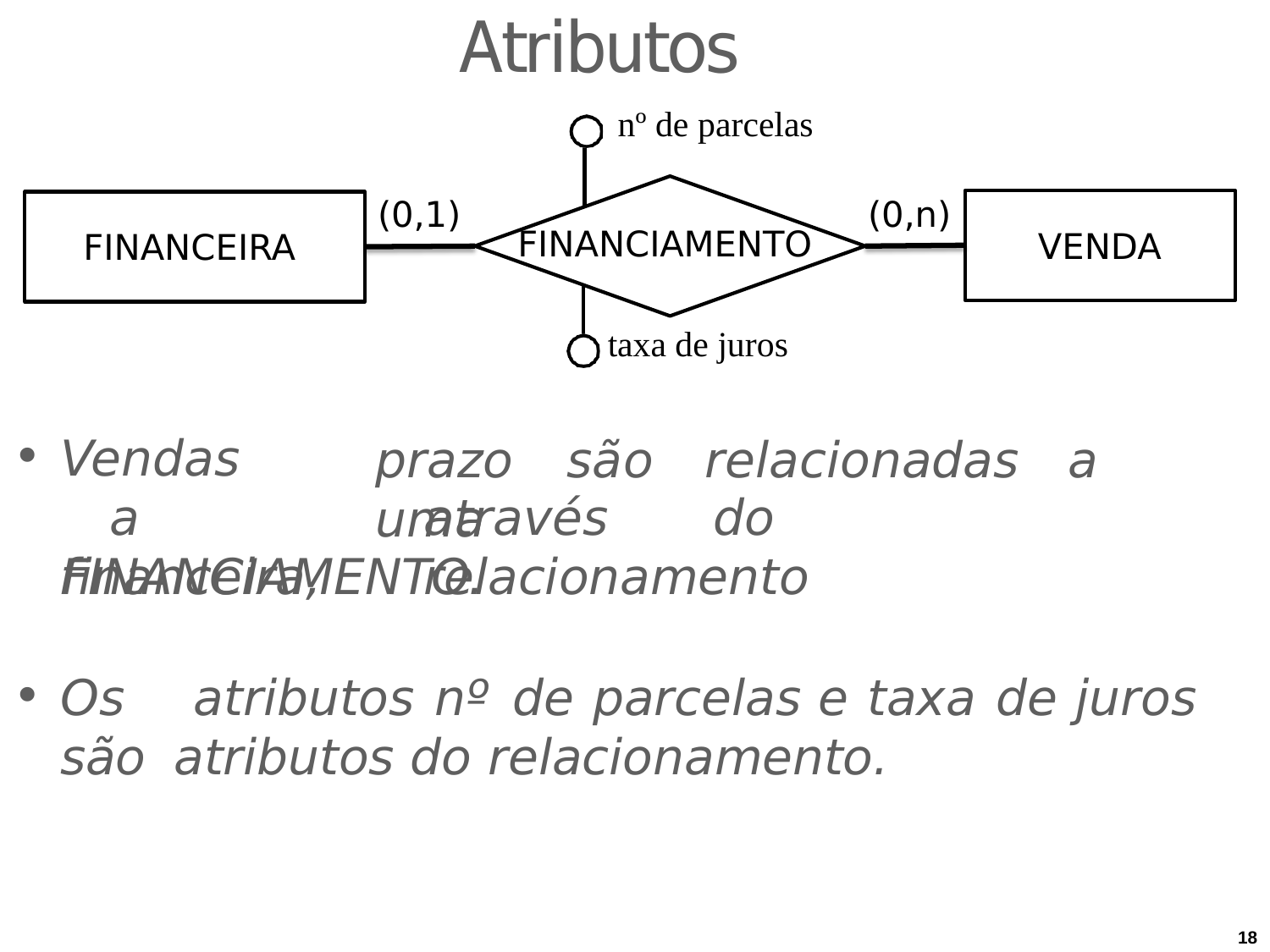

# Atributos
nº de parcelas

(0,1)
(0,n)
VENDA
FINANCEIRA
FINANCIAMENTO
taxa de juros

prazo	são	relacionadas	a	uma
Vendas	a  financeira,
através	do	relacionamento
FINANCIAMENTO.

Os	atributos	nº	de	parcelas	e	taxa	de	juros	são  atributos do relacionamento.
18